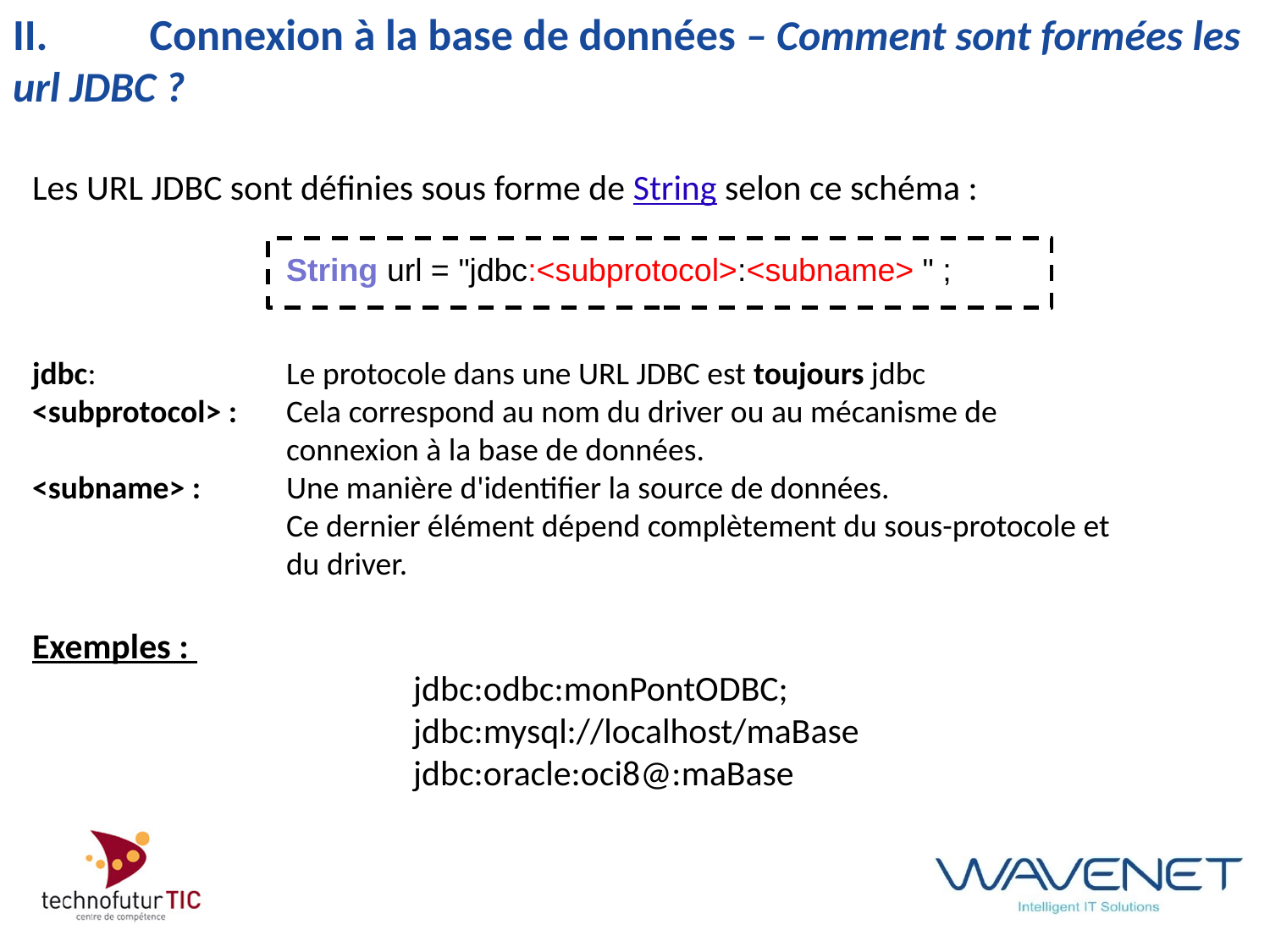

# II.	 Connexion à la base de données – Comment sont formées les url JDBC ?
Les URL JDBC sont définies sous forme de String selon ce schéma :

		String url = "jdbc:<subprotocol>:<subname> " ;

jdbc: 		Le protocole dans une URL JDBC est toujours jdbc
<subprotocol> :	Cela correspond au nom du driver ou au mécanisme de 				connexion à la base de données.
<subname> :	Une manière d'identifier la source de données.
		Ce dernier élément dépend complètement du sous-protocole et 			du driver.

Exemples :
			jdbc:odbc:monPontODBC;
jdbc:mysql://localhost/maBase
jdbc:oracle:oci8@:maBase